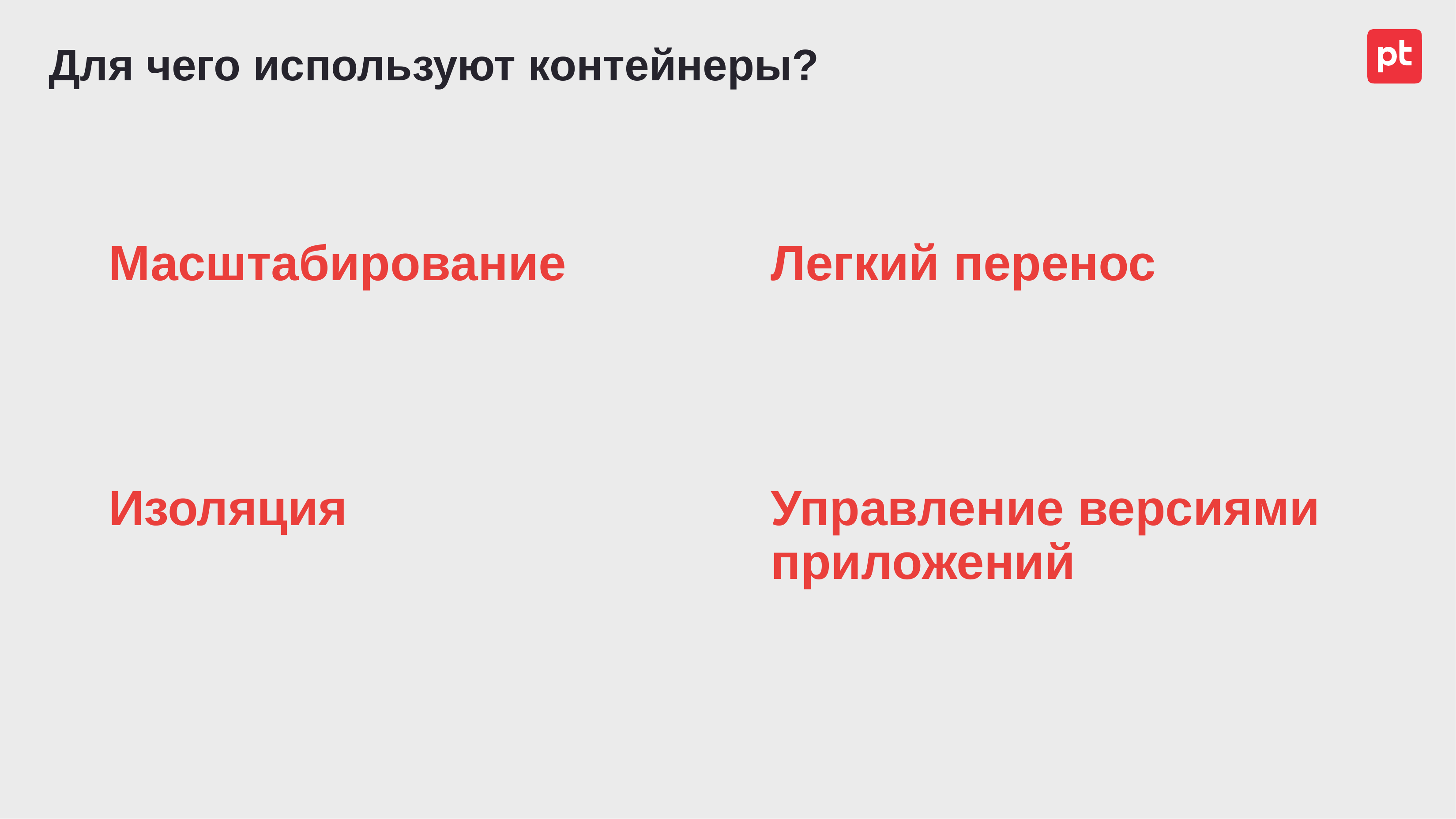

# Для чего используют контейнеры?
Масштабирование
Легкий перенос
Изоляция
Управление версиями приложений